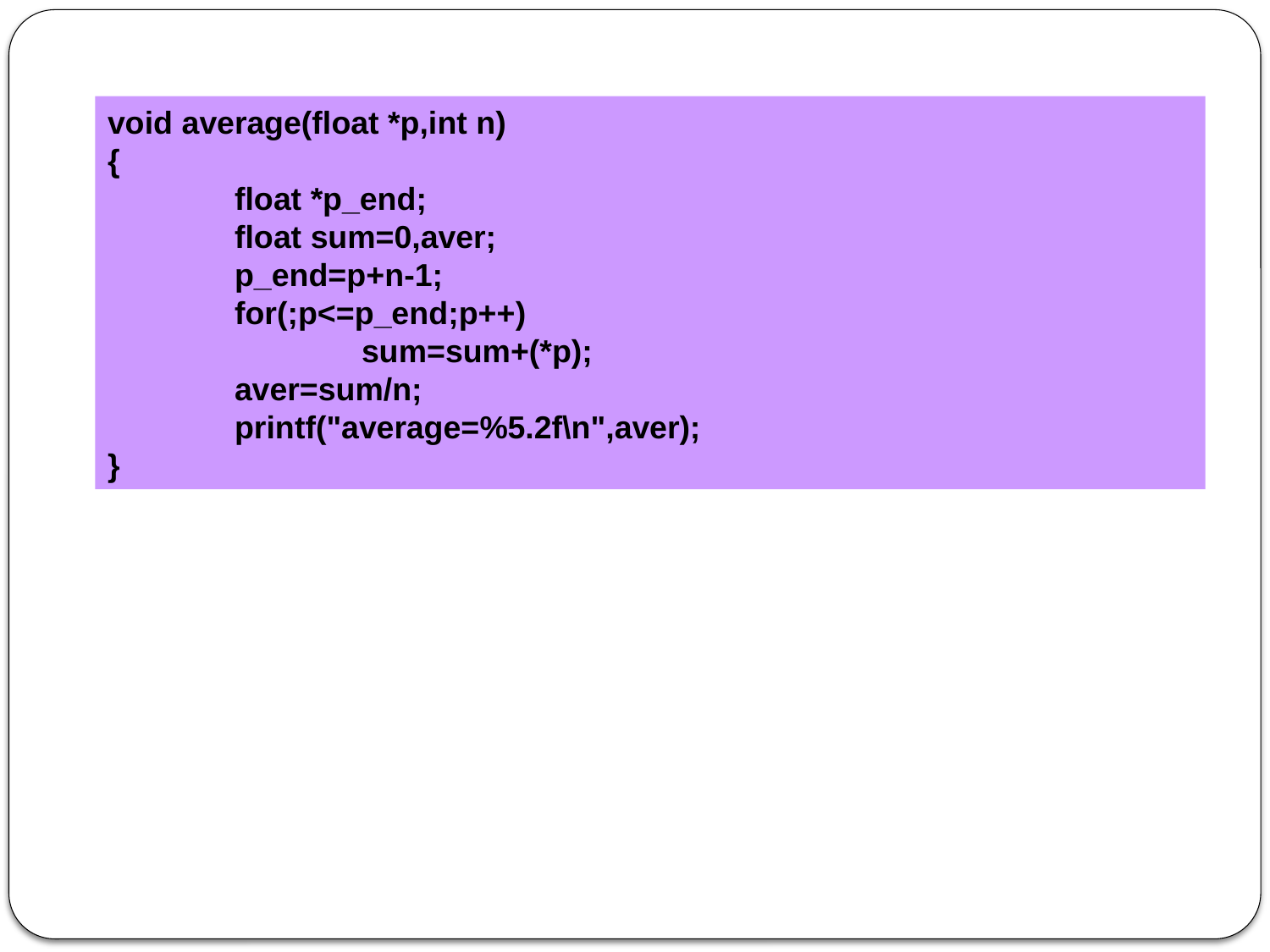

void average(float *p,int n)
{
	float *p_end;
	float sum=0,aver;
	p_end=p+n-1;
	for(;p<=p_end;p++)
		sum=sum+(*p);
	aver=sum/n;
	printf("average=%5.2f\n",aver);
}